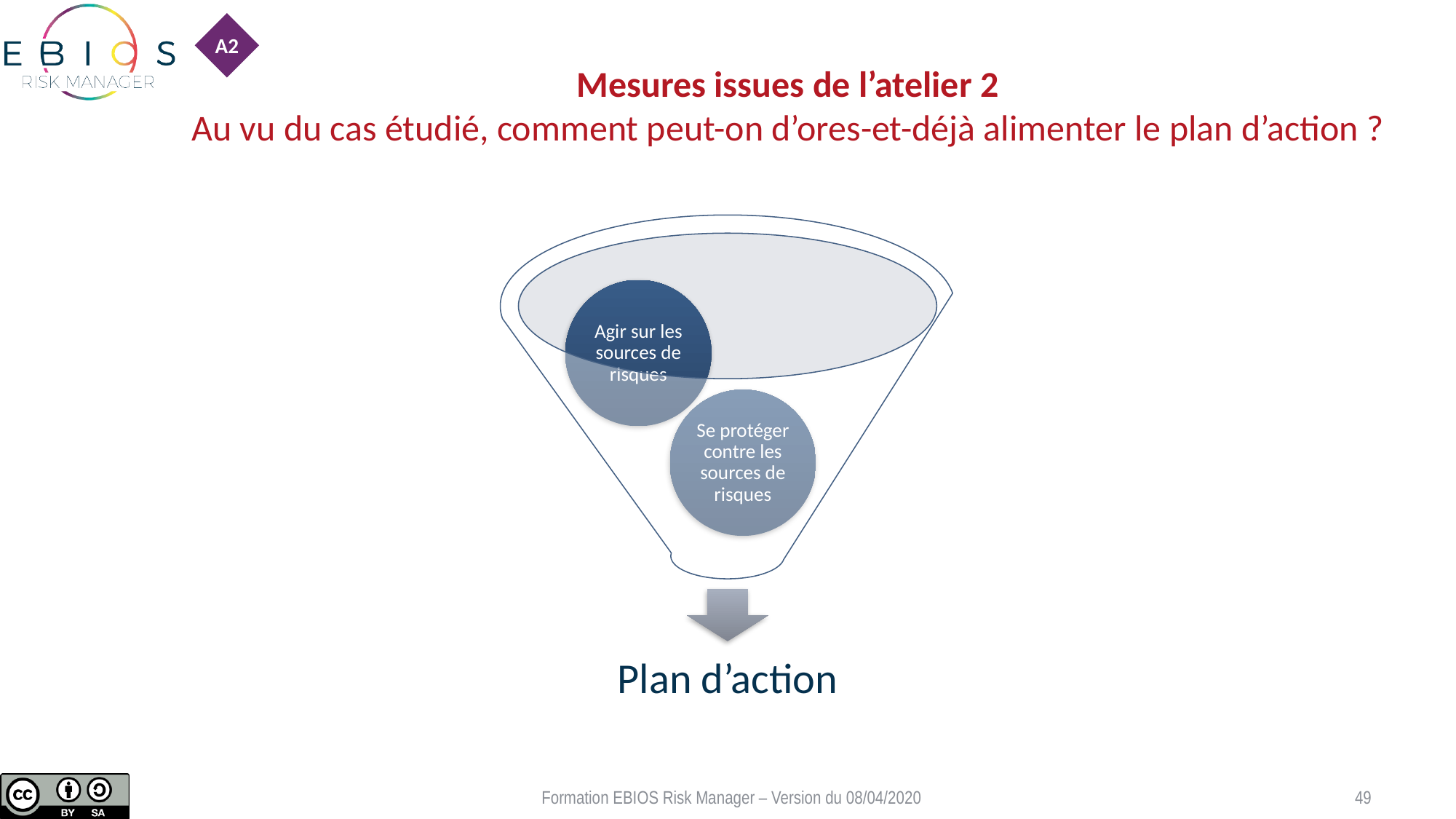

A2
# Mesures issues de l’atelier 2 Au vu du cas étudié, comment peut-on d’ores-et-déjà alimenter le plan d’action ?
Plan d’action
Se protéger contre les sources de risques
Agir sur les sources de risques
Formation EBIOS Risk Manager – Version du 08/04/2020
49